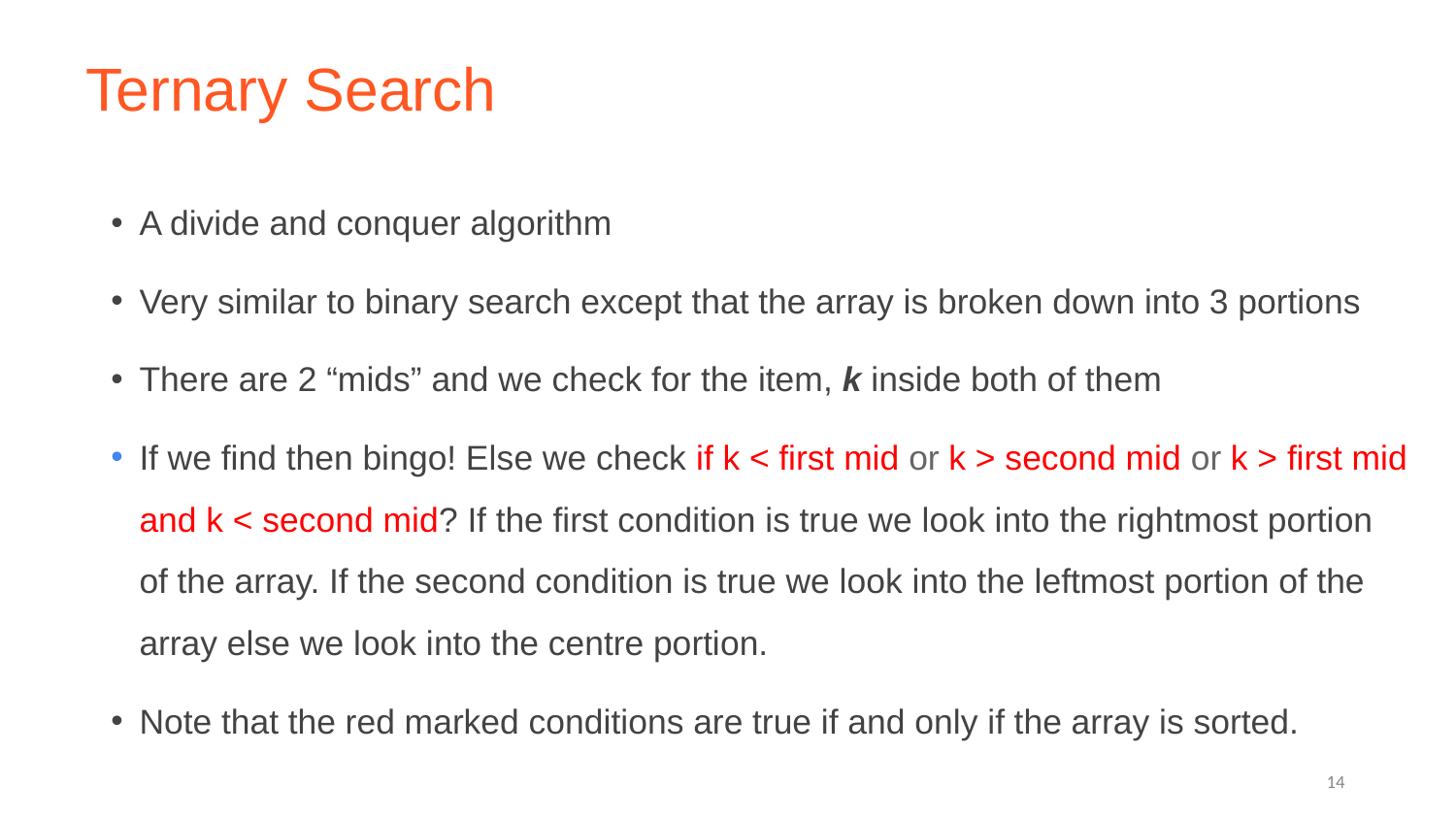

# Ternary Search
A divide and conquer algorithm
Very similar to binary search except that the array is broken down into 3 portions
There are 2 “mids” and we check for the item, k inside both of them
If we find then bingo! Else we check if k < first mid or k > second mid or k > first mid and k < second mid? If the first condition is true we look into the rightmost portion of the array. If the second condition is true we look into the leftmost portion of the array else we look into the centre portion.
Note that the red marked conditions are true if and only if the array is sorted.
14